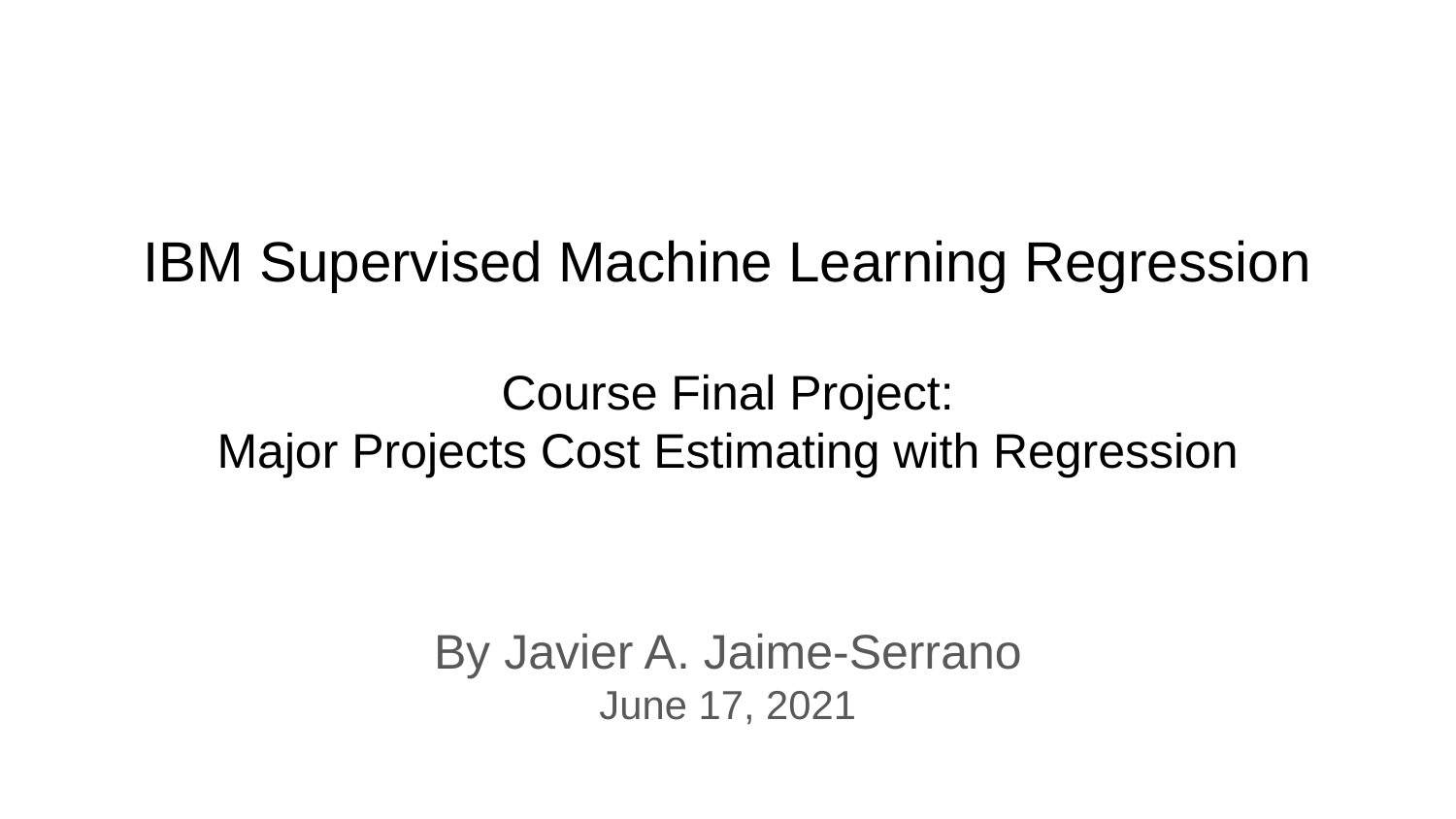

# IBM Supervised Machine Learning Regression Course Final Project: Major Projects Cost Estimating with Regression

By Javier A. Jaime-Serrano
June 17, 2021